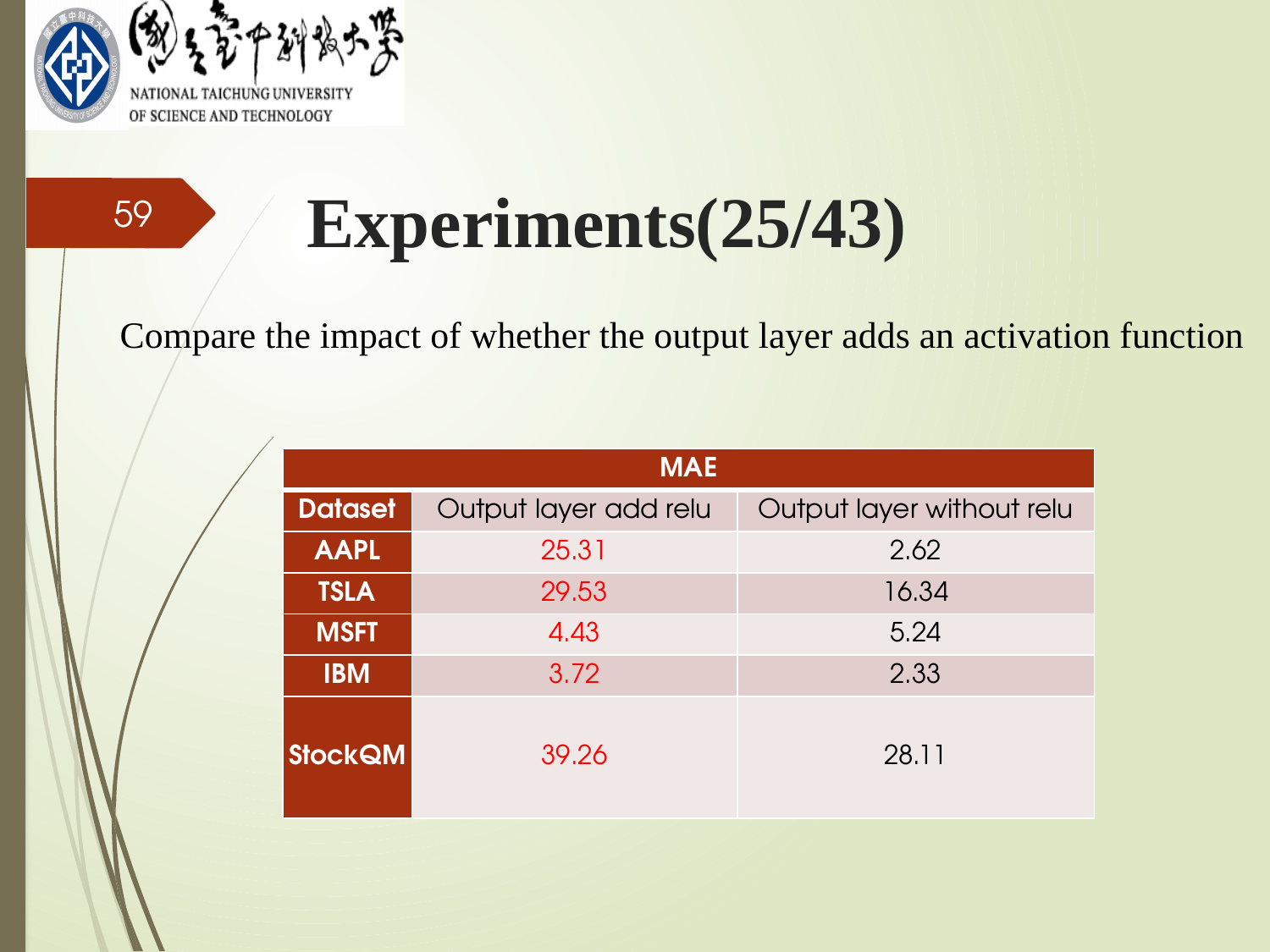

Experiments(25/43)
59
Compare the impact of whether the output layer adds an activation function
| MAE |  |  |
| --- | --- | --- |
| Dataset | Output layer add relu | Output layer without relu |
| AAPL | 25.31 | 2.62 |
| TSLA | 29.53 | 16.34 |
| MSFT | 4.43 | 5.24 |
| IBM | 3.72 | 2.33 |
| StockQM | 39.26 | 28.11 |